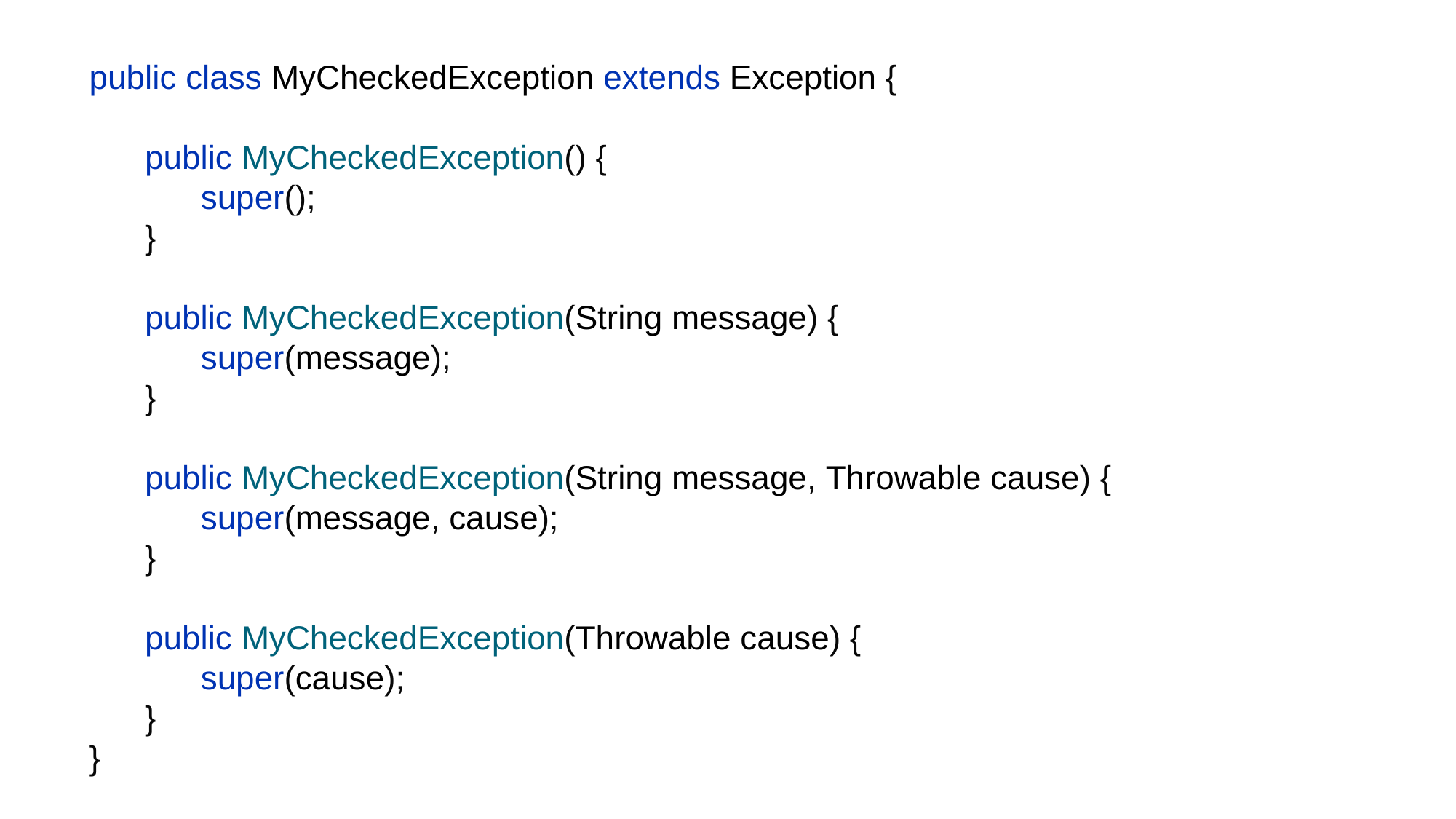

public class MyCheckedException extends Exception {
      public MyCheckedException() {
            super();
      }
      public MyCheckedException(String message) {
            super(message);
      }
      public MyCheckedException(String message, Throwable cause) {
            super(message, cause);
      }
      public MyCheckedException(Throwable cause) {
            super(cause);
      }
}